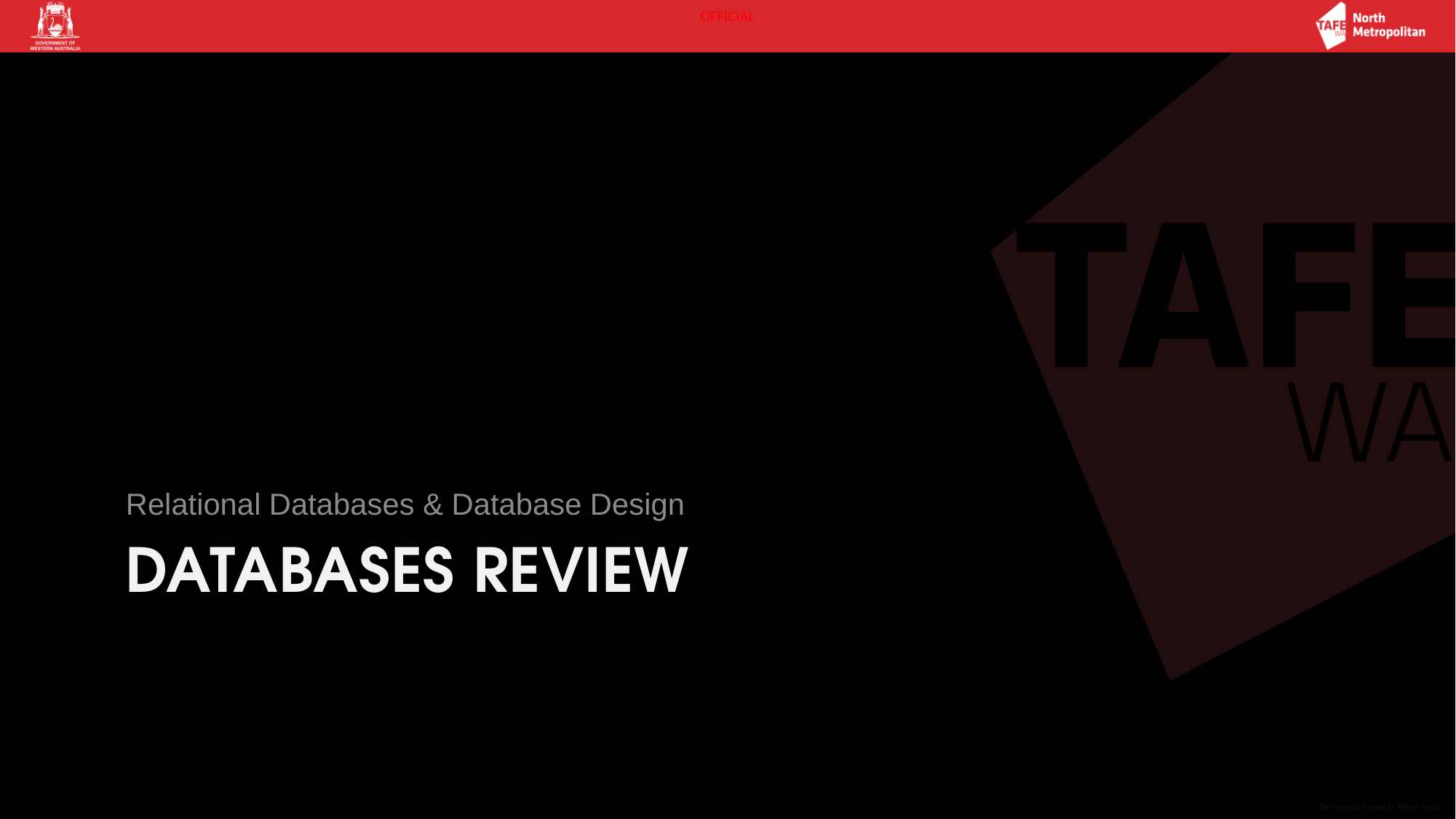

Relational Databases & Database Design
# Databases Review